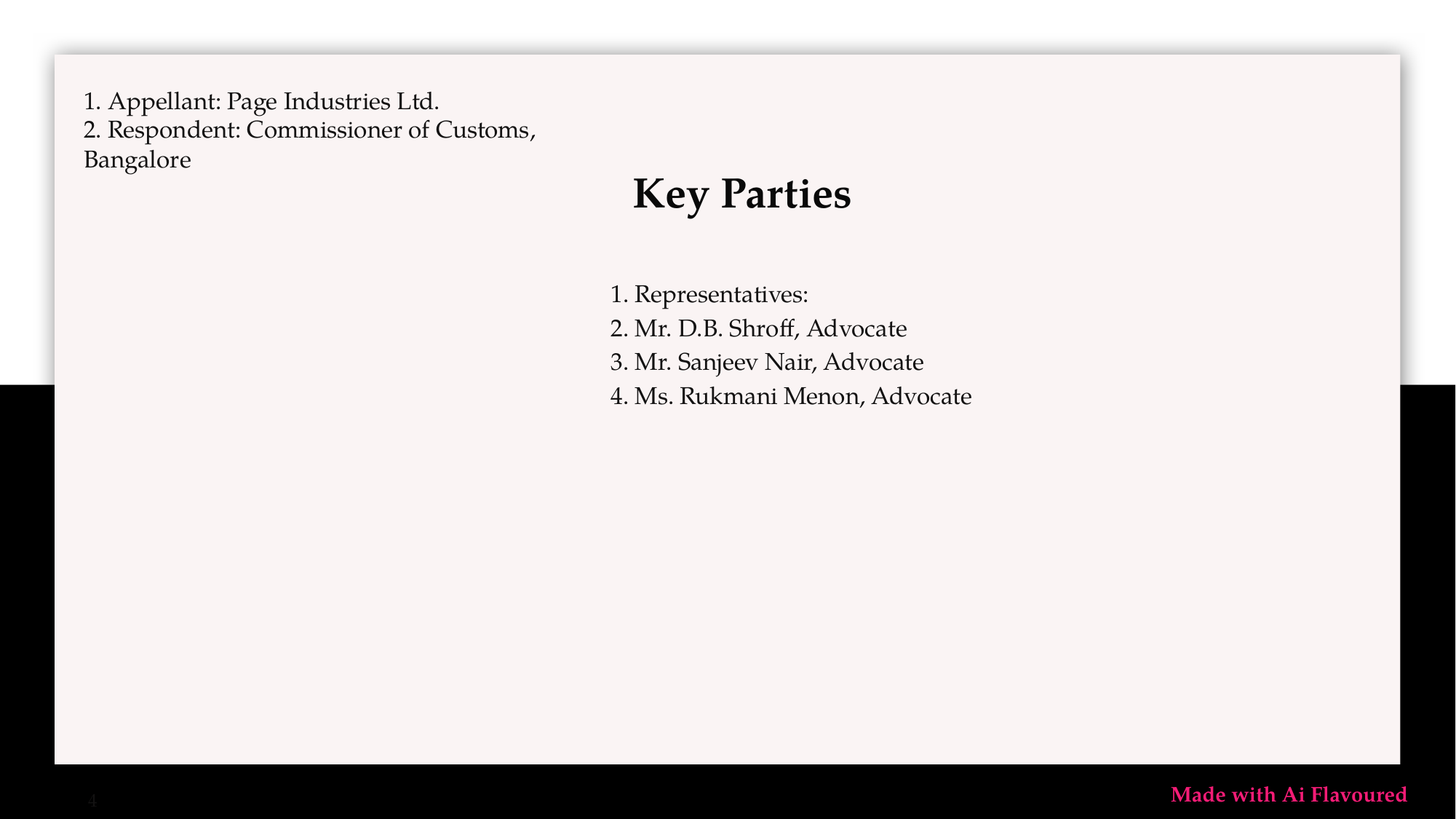

1. Appellant: Page Industries Ltd.
2. Respondent: Commissioner of Customs, Bangalore

# Key Parties
1. Representatives:
2. Mr. D.B. Shroff, Advocate
3. Mr. Sanjeev Nair, Advocate
4. Ms. Rukmani Menon, Advocate
4